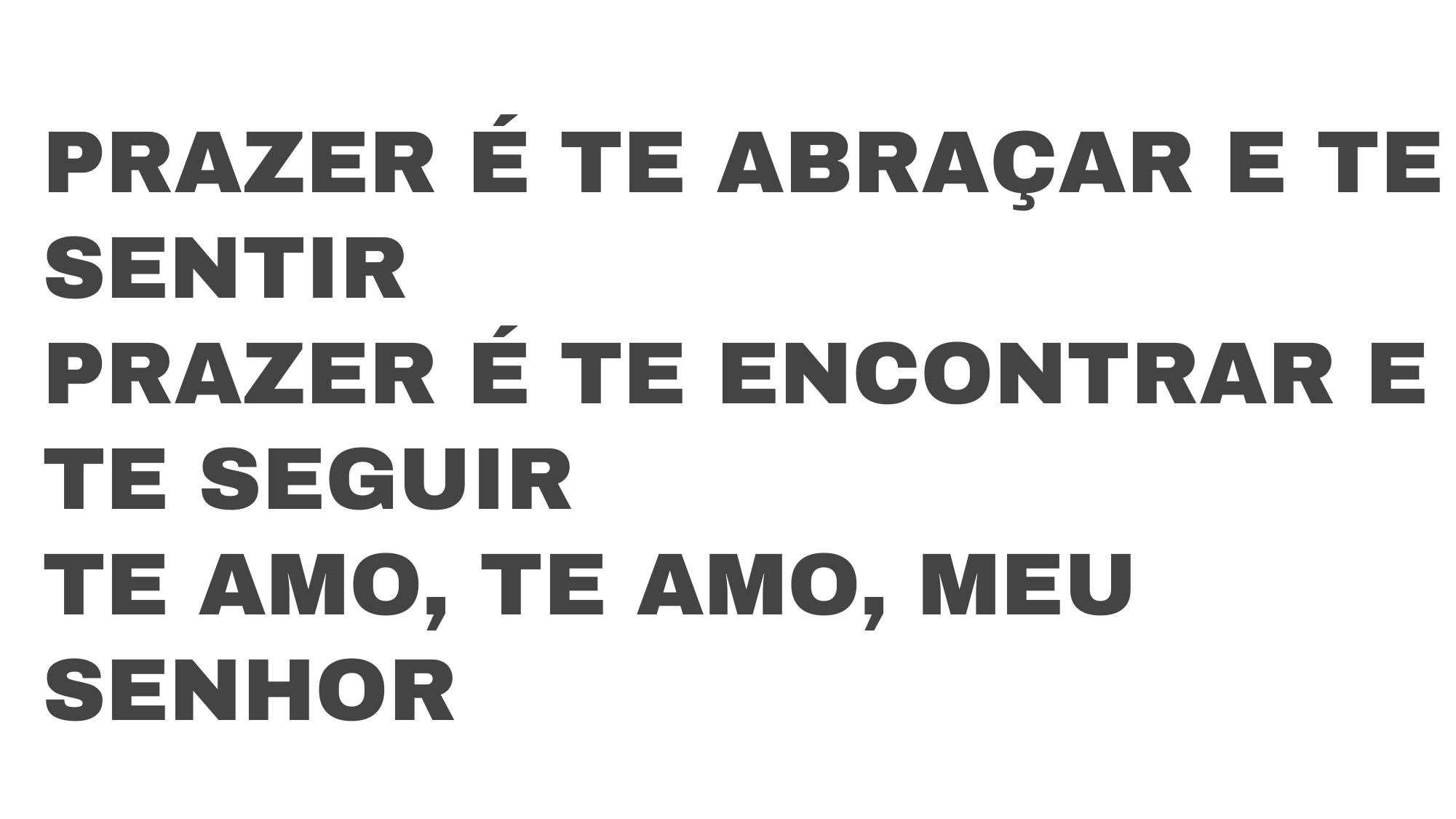

PRAZER É TE ABRAÇAR E TE SENTIR
PRAZER É TE ENCONTRAR E TE SEGUIR
TE AMO, TE AMO, MEU SENHOR